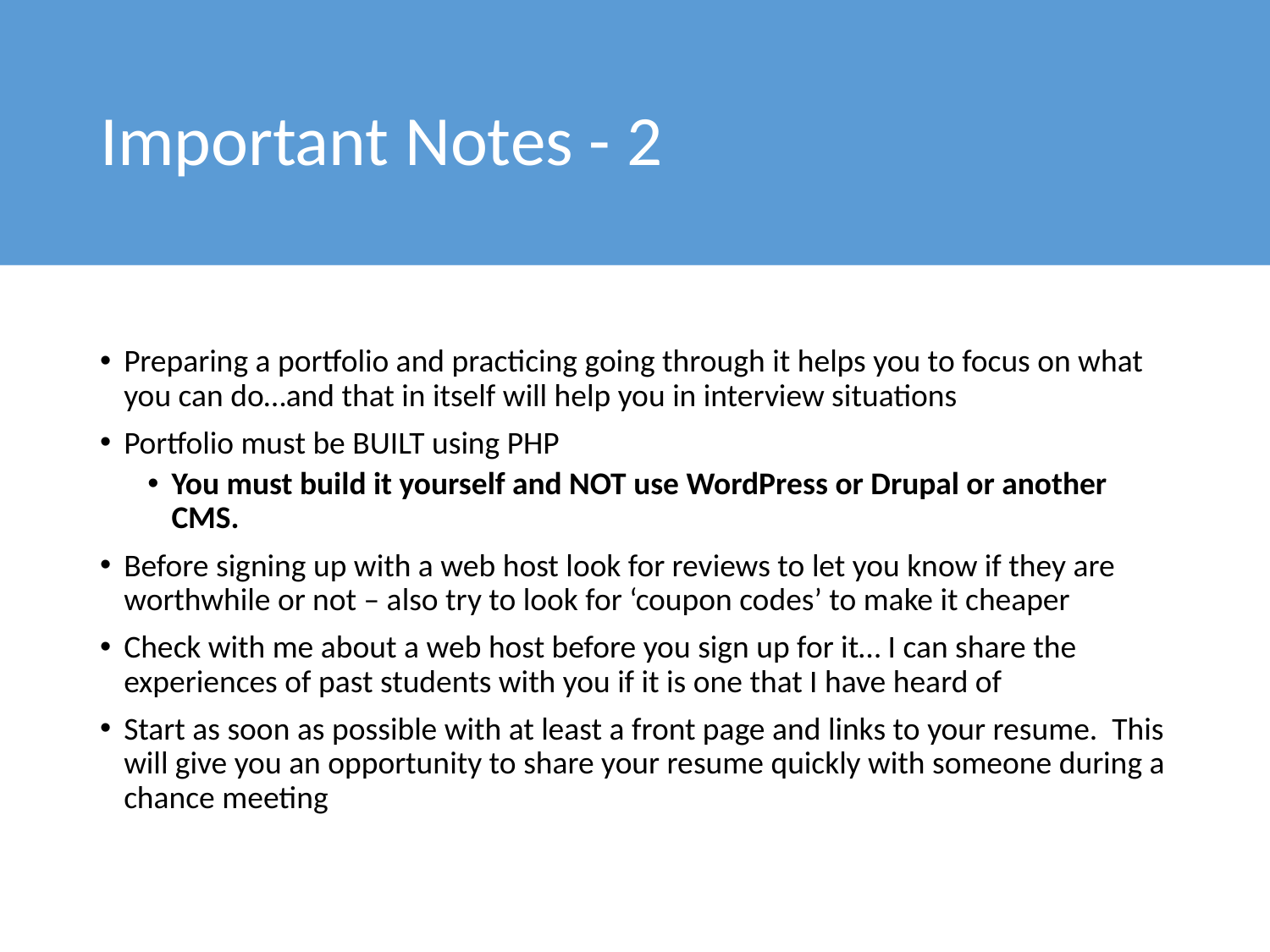

# Important Notes - 2
Preparing a portfolio and practicing going through it helps you to focus on what you can do…and that in itself will help you in interview situations
Portfolio must be BUILT using PHP
You must build it yourself and NOT use WordPress or Drupal or another CMS.
Before signing up with a web host look for reviews to let you know if they are worthwhile or not – also try to look for ‘coupon codes’ to make it cheaper
Check with me about a web host before you sign up for it… I can share the experiences of past students with you if it is one that I have heard of
Start as soon as possible with at least a front page and links to your resume.  This will give you an opportunity to share your resume quickly with someone during a chance meeting